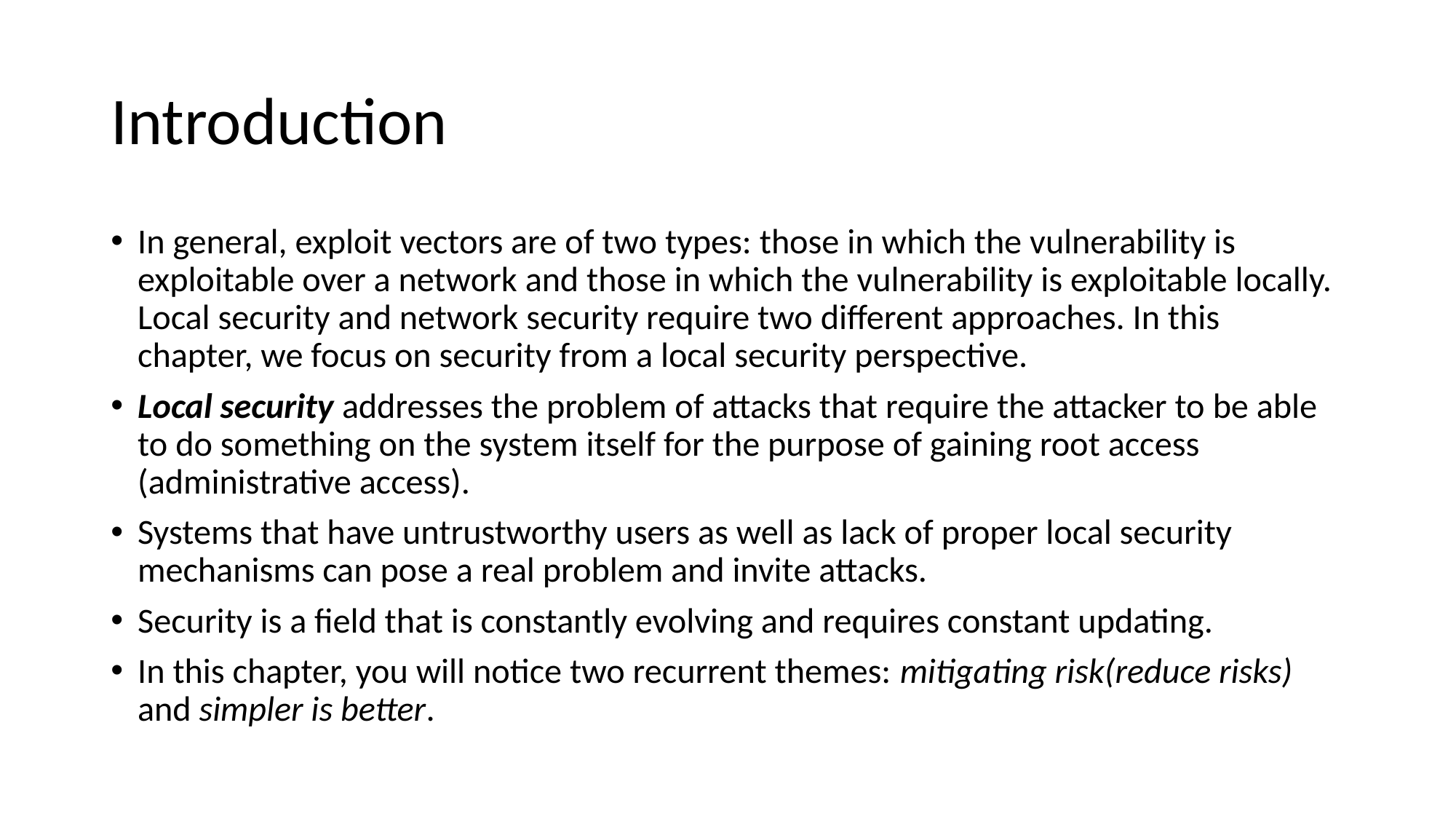

# Introduction
In general, exploit vectors are of two types: those in which the vulnerability is exploitable over a network and those in which the vulnerability is exploitable locally. Local security and network security require two different approaches. In this chapter, we focus on security from a local security perspective.
Local security addresses the problem of attacks that require the attacker to be able to do something on the system itself for the purpose of gaining root access (administrative access).
Systems that have untrustworthy users as well as lack of proper local security mechanisms can pose a real problem and invite attacks.
Security is a field that is constantly evolving and requires constant updating.
In this chapter, you will notice two recurrent themes: mitigating risk(reduce risks) and simpler is better.